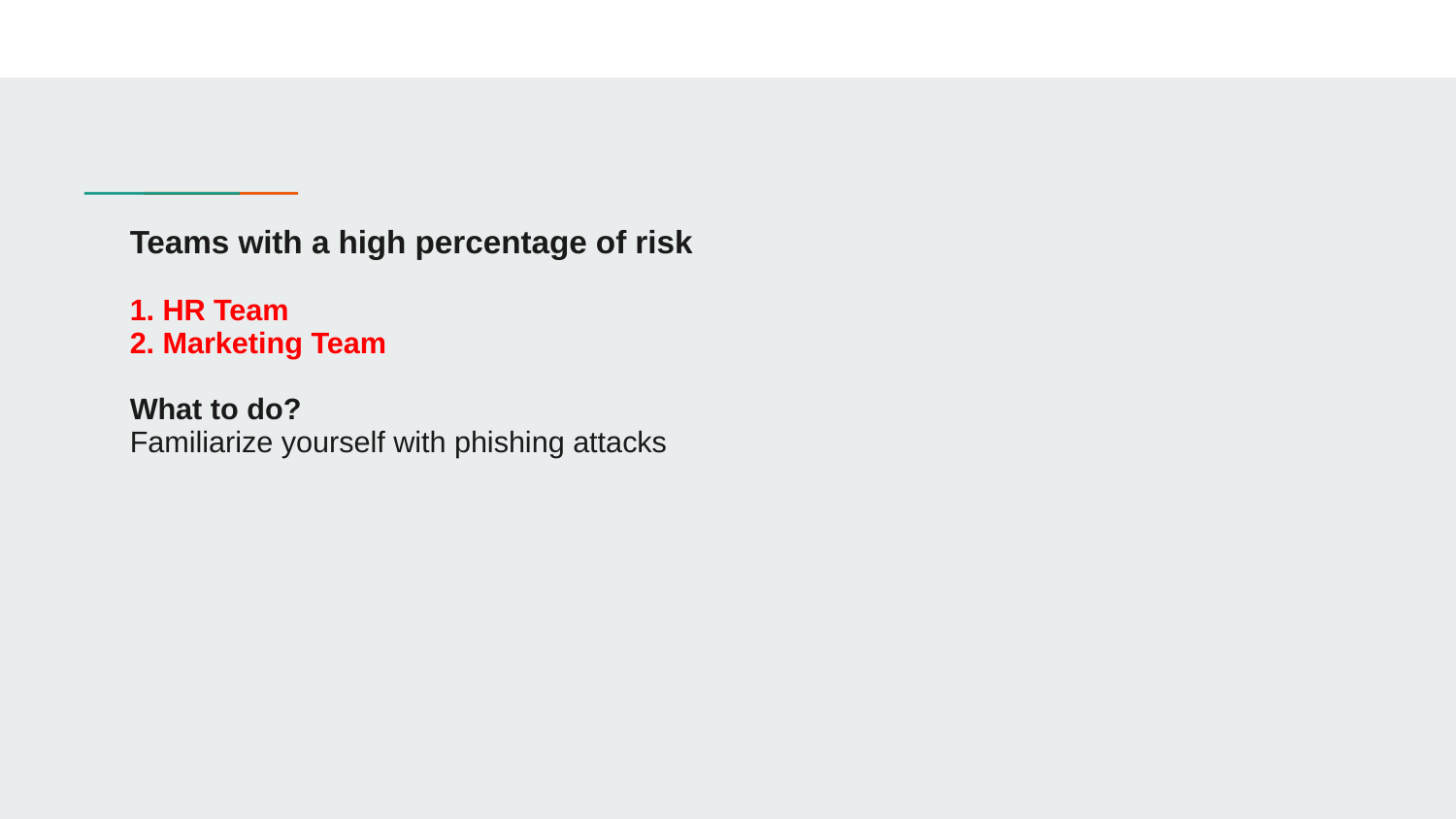

# Teams with a high percentage of risk 1. HR Team 2. Marketing Team What to do? Familiarize yourself with phishing attacks